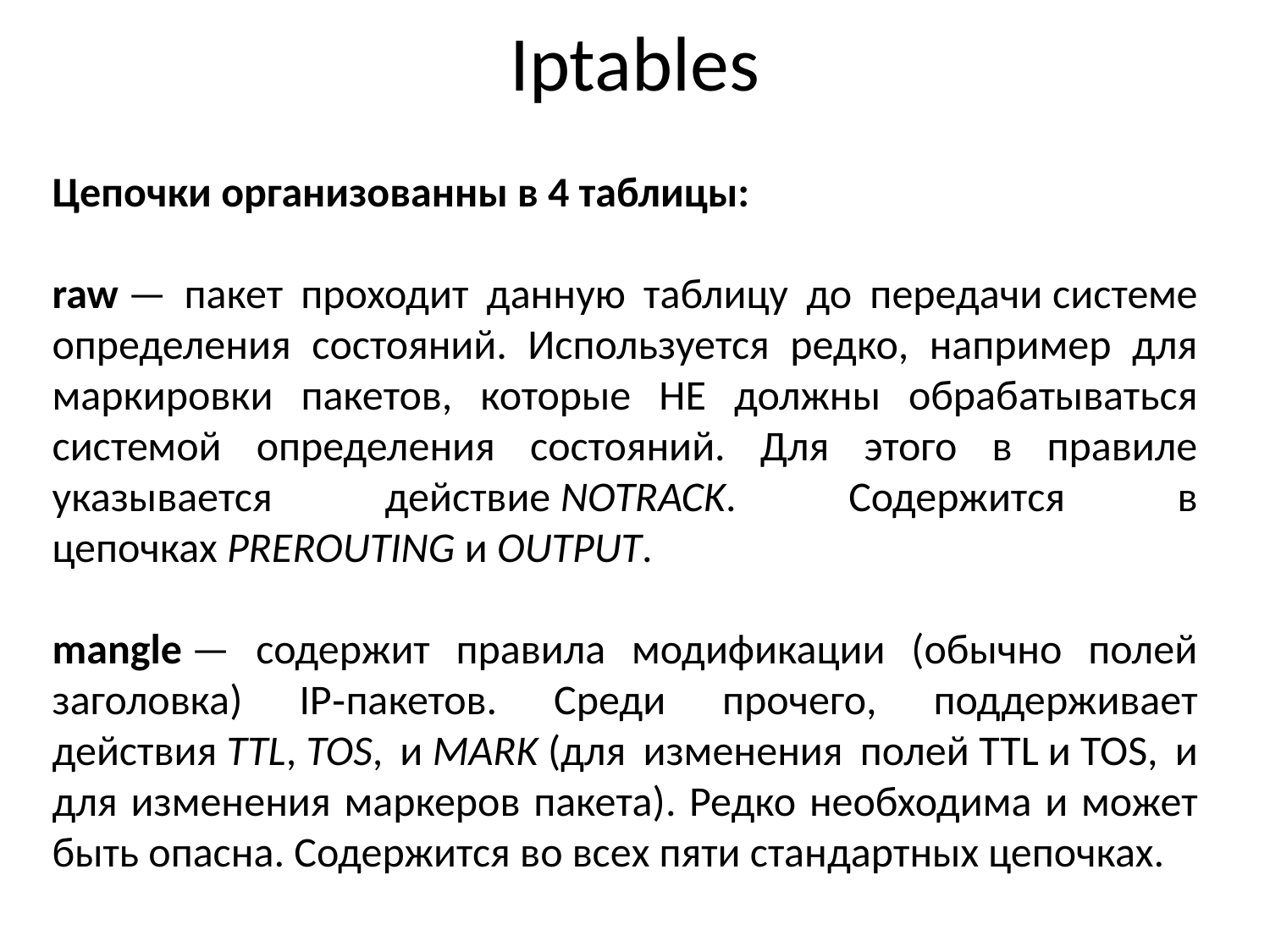

# Iptables
Цепочки организованны в 4 таблицы:

raw — пакет проходит данную таблицу до передачи системе определения состояний. Используется редко, например для маркировки пакетов, которые НЕ должны обрабатываться системой определения состояний. Для этого в правиле указывается действие NOTRACK. Содержитcя в цепочках PREROUTING и OUTPUT.

mangle — содержит правила модификации (обычно полей заголовка) IP‐пакетов. Среди прочего, поддерживает действия TTL, TOS, и MARK (для изменения полей TTL и TOS, и для изменения маркеров пакета). Редко необходима и может быть опасна. Содержится во всех пяти стандартных цепочках.